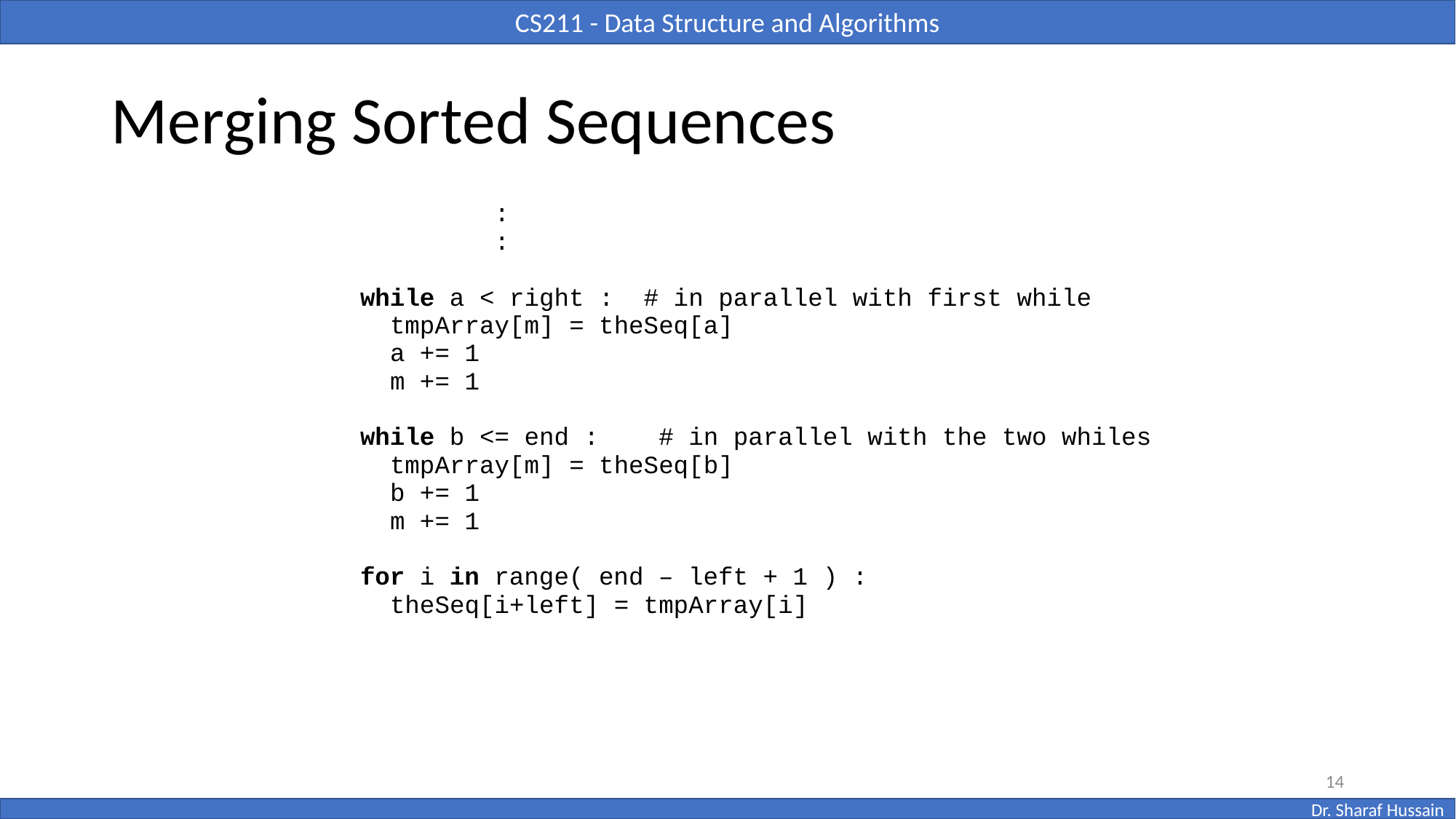

# Merging Sorted Sequences
           :
           :

  while a < right :  # in parallel with first while
    tmpArray[m] = theSeq[a]
    a += 1
    m += 1

  while b <= end :    # in parallel with the two whiles
    tmpArray[m] = theSeq[b]
    b += 1
    m += 1

  for i in range( end – left + 1 ) :
    theSeq[i+left] = tmpArray[i]
14